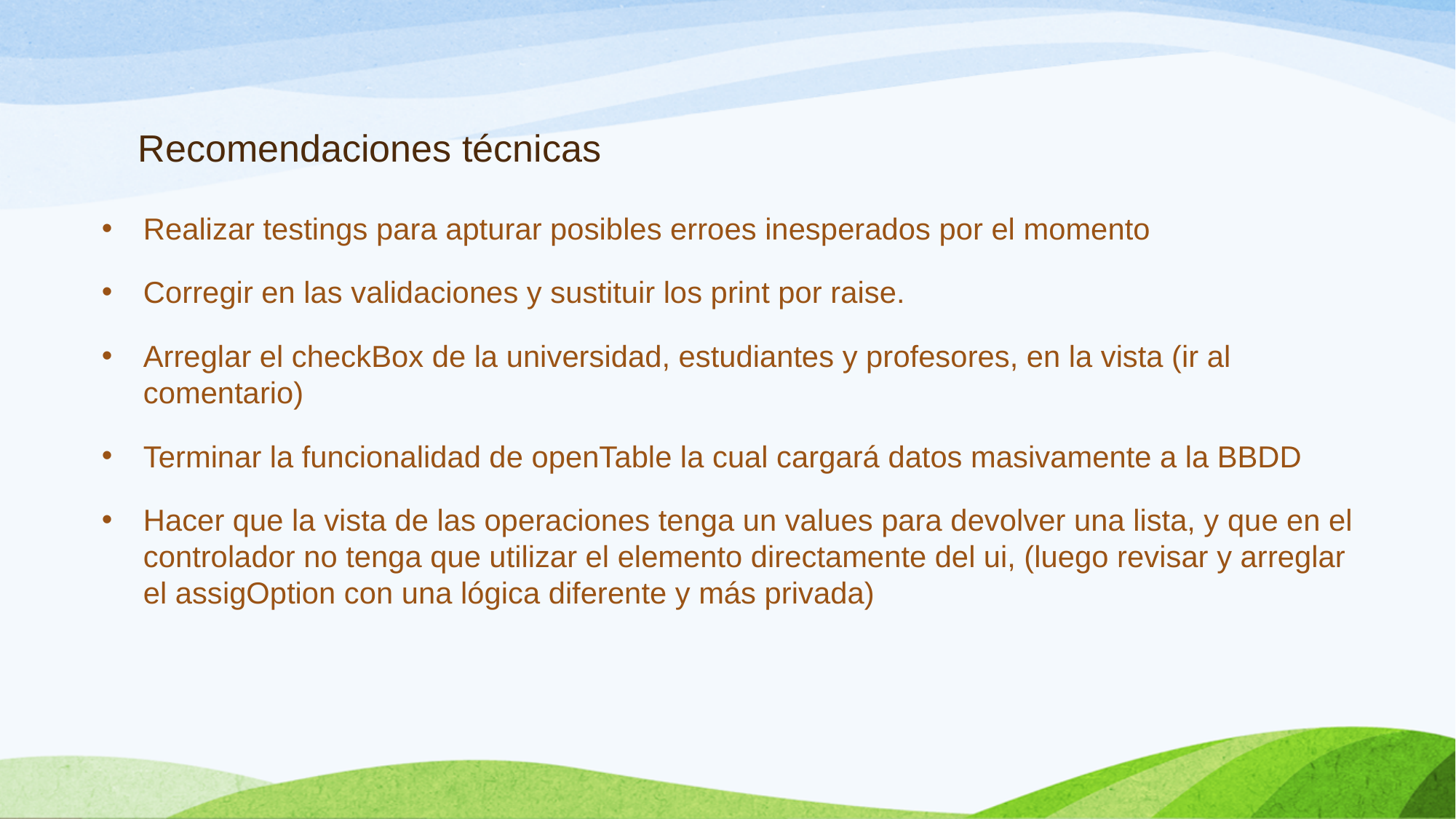

# Recomendaciones técnicas
Realizar testings para apturar posibles erroes inesperados por el momento
Corregir en las validaciones y sustituir los print por raise.
Arreglar el checkBox de la universidad, estudiantes y profesores, en la vista (ir al comentario)
Terminar la funcionalidad de openTable la cual cargará datos masivamente a la BBDD
Hacer que la vista de las operaciones tenga un values para devolver una lista, y que en el controlador no tenga que utilizar el elemento directamente del ui, (luego revisar y arreglar el assigOption con una lógica diferente y más privada)